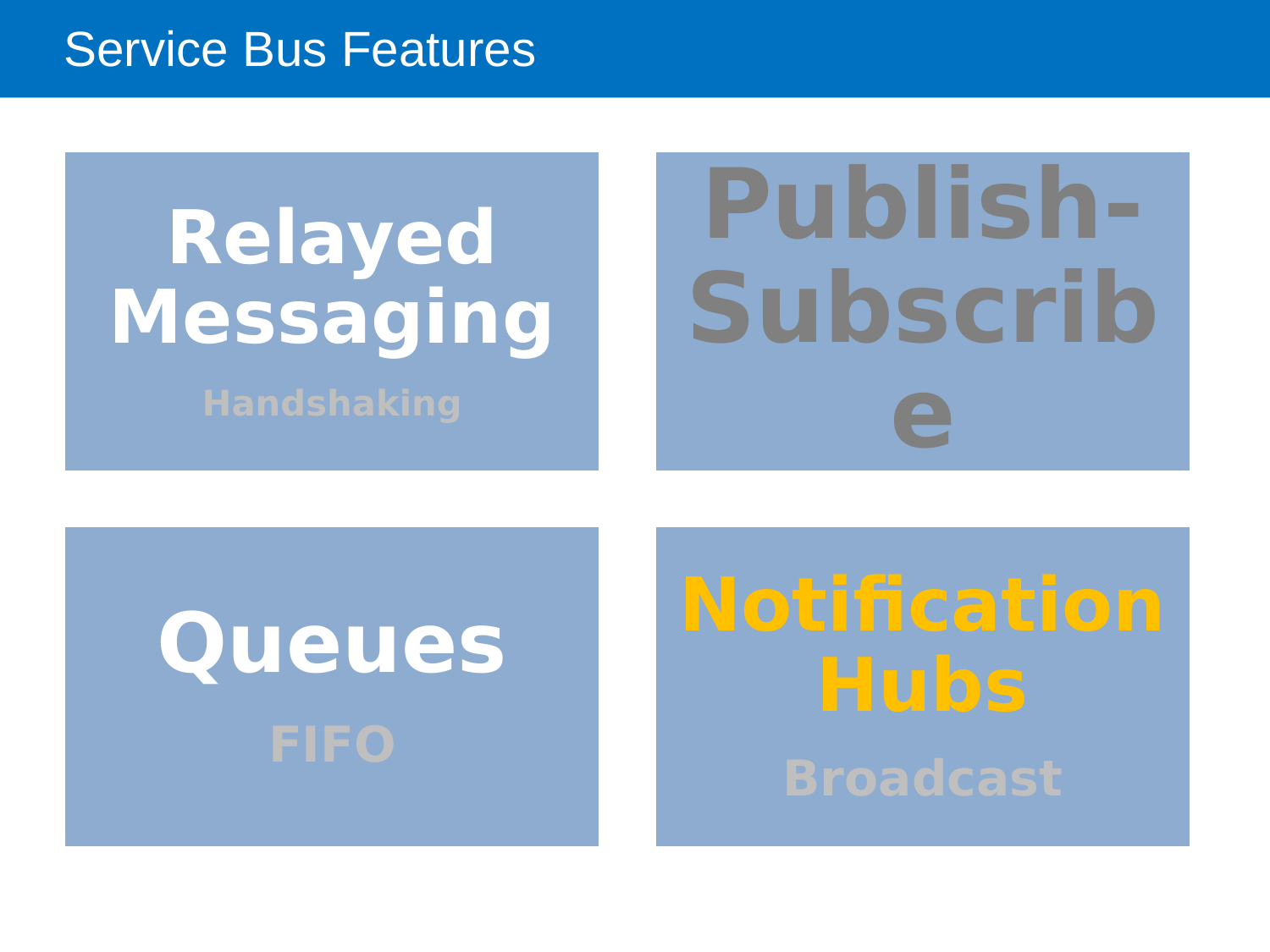

# Service Bus Features
Relayed Messaging
Handshaking
Publish-Subscribe
Queues
FIFO
Notification Hubs
Broadcast